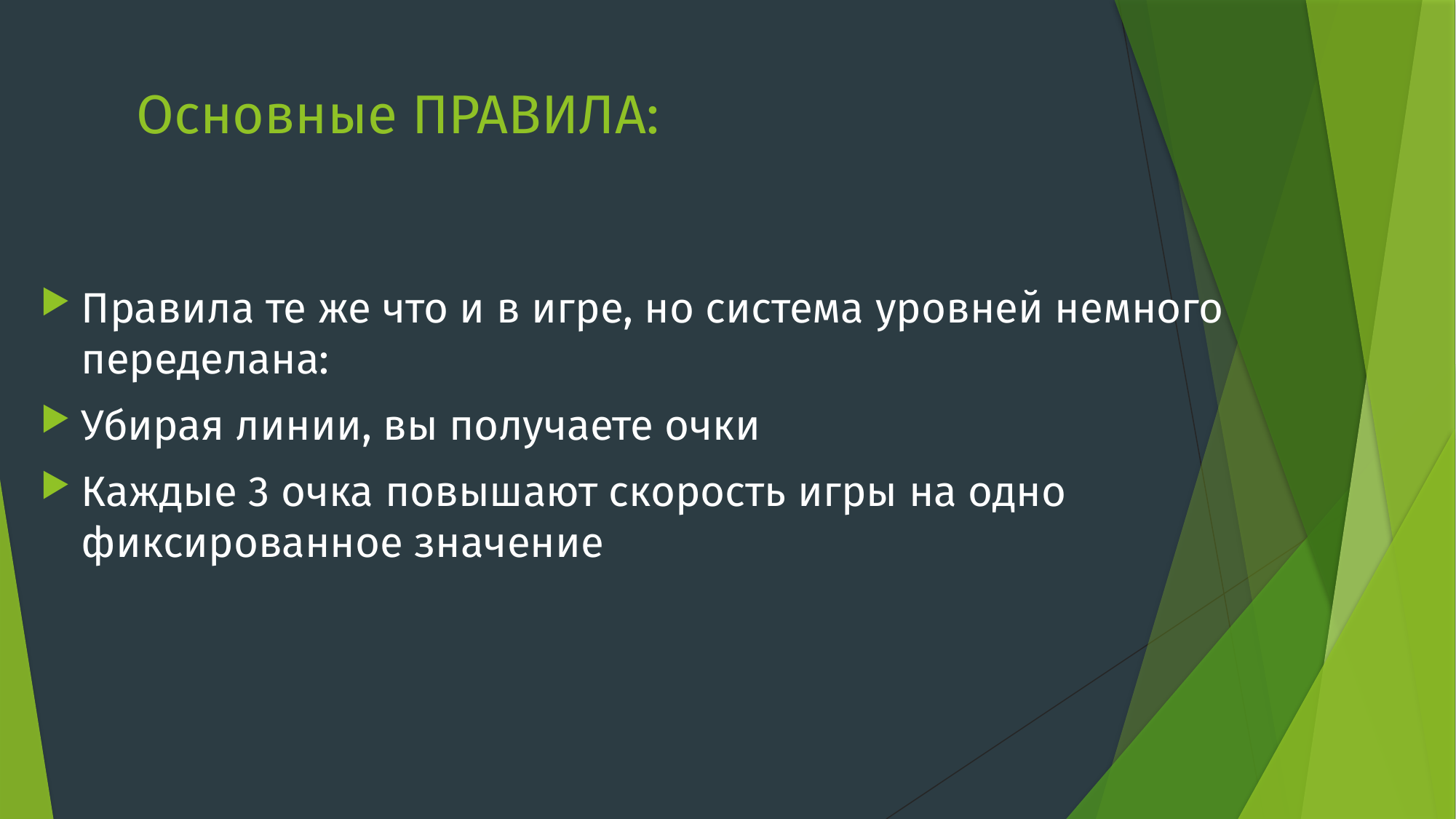

# Основные ПРАВИЛА:
Правила те же что и в игре, но система уровней немного переделана:
Убирая линии, вы получаете очки
Каждые 3 очка повышают скорость игры на одно фиксированное значение